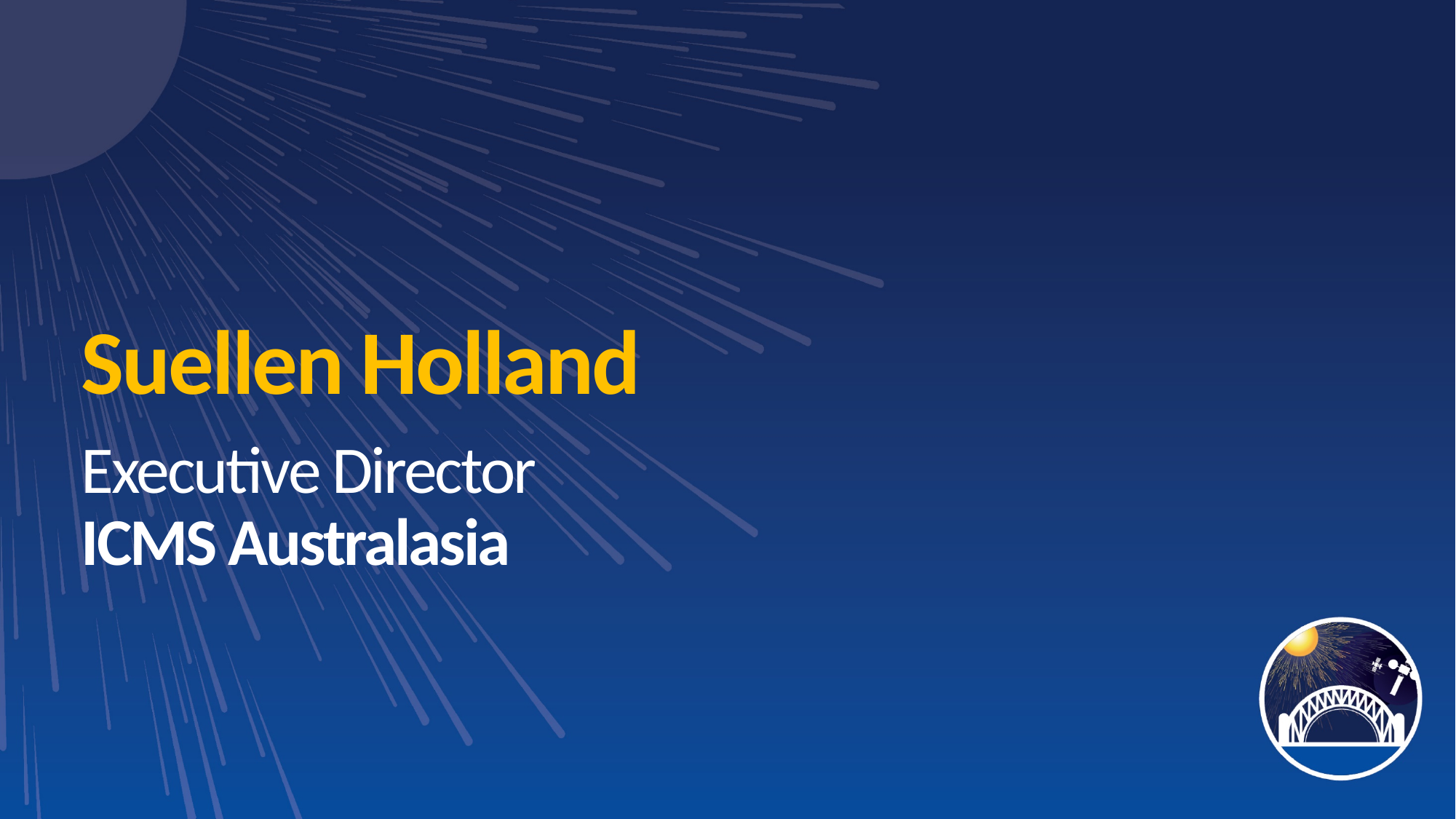

# Suellen Holland
Executive Director
ICMS Australasia